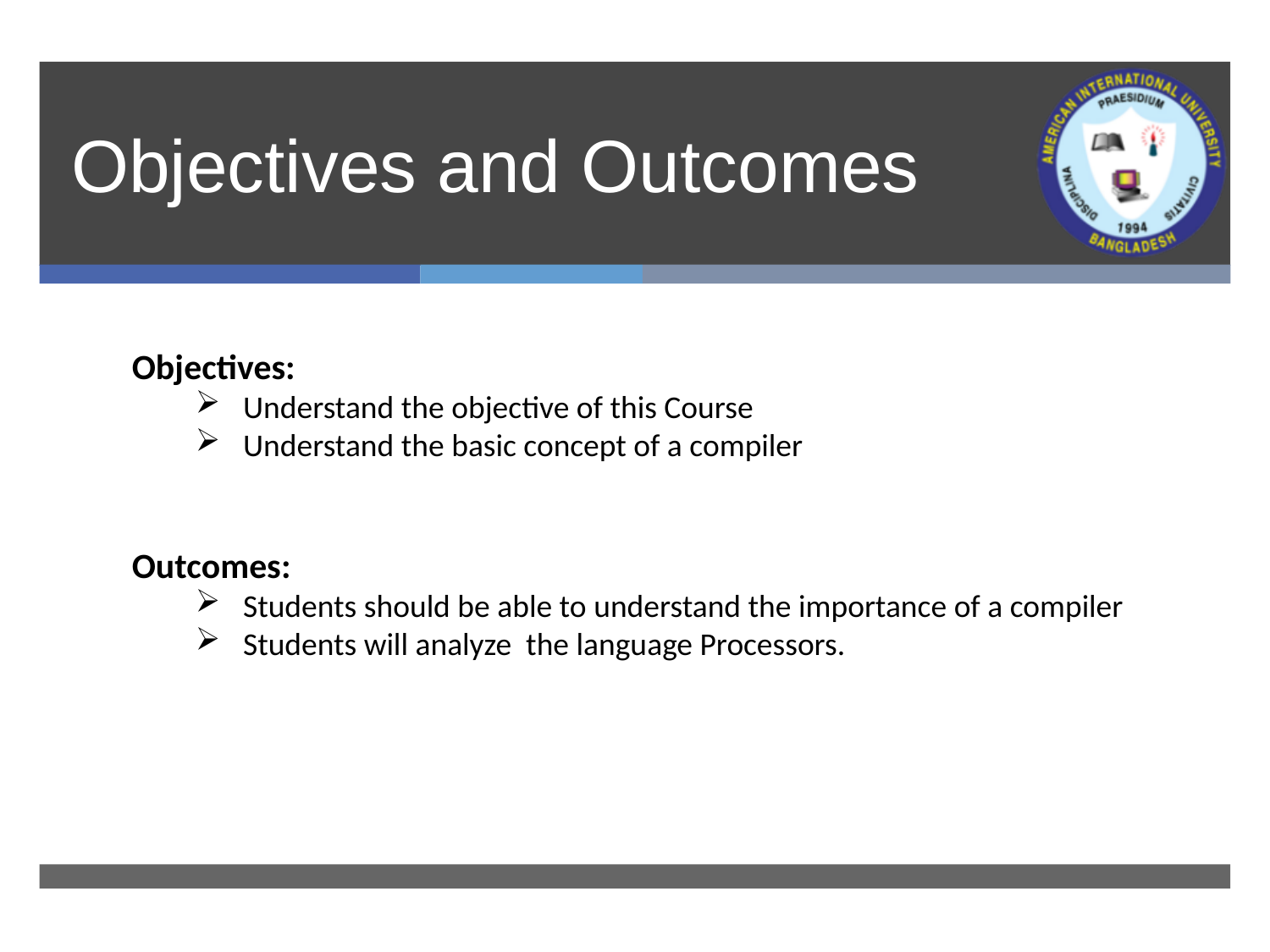

# Objectives and Outcomes

Objectives:
Understand the objective of this Course
Understand the basic concept of a compiler

Outcomes:
Students should be able to understand the importance of a compiler
Students will analyze  the language Processors.